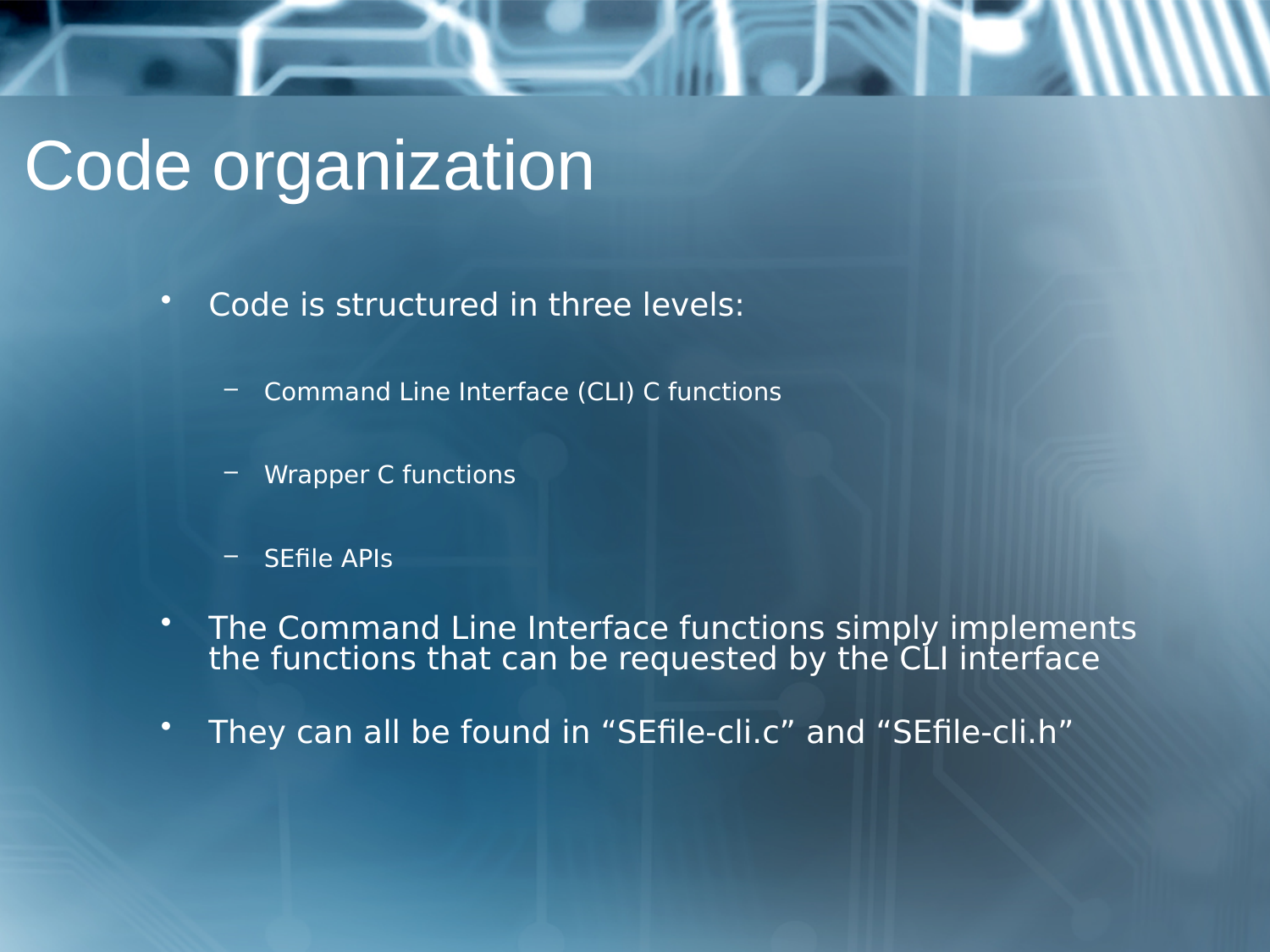

# Code organization
Code is structured in three levels:

Command Line Interface (CLI) C functions

Wrapper C functions

SEfile APIs

The Command Line Interface functions simply implements the functions that can be requested by the CLI interface

They can all be found in “SEfile-cli.c” and “SEfile-cli.h”